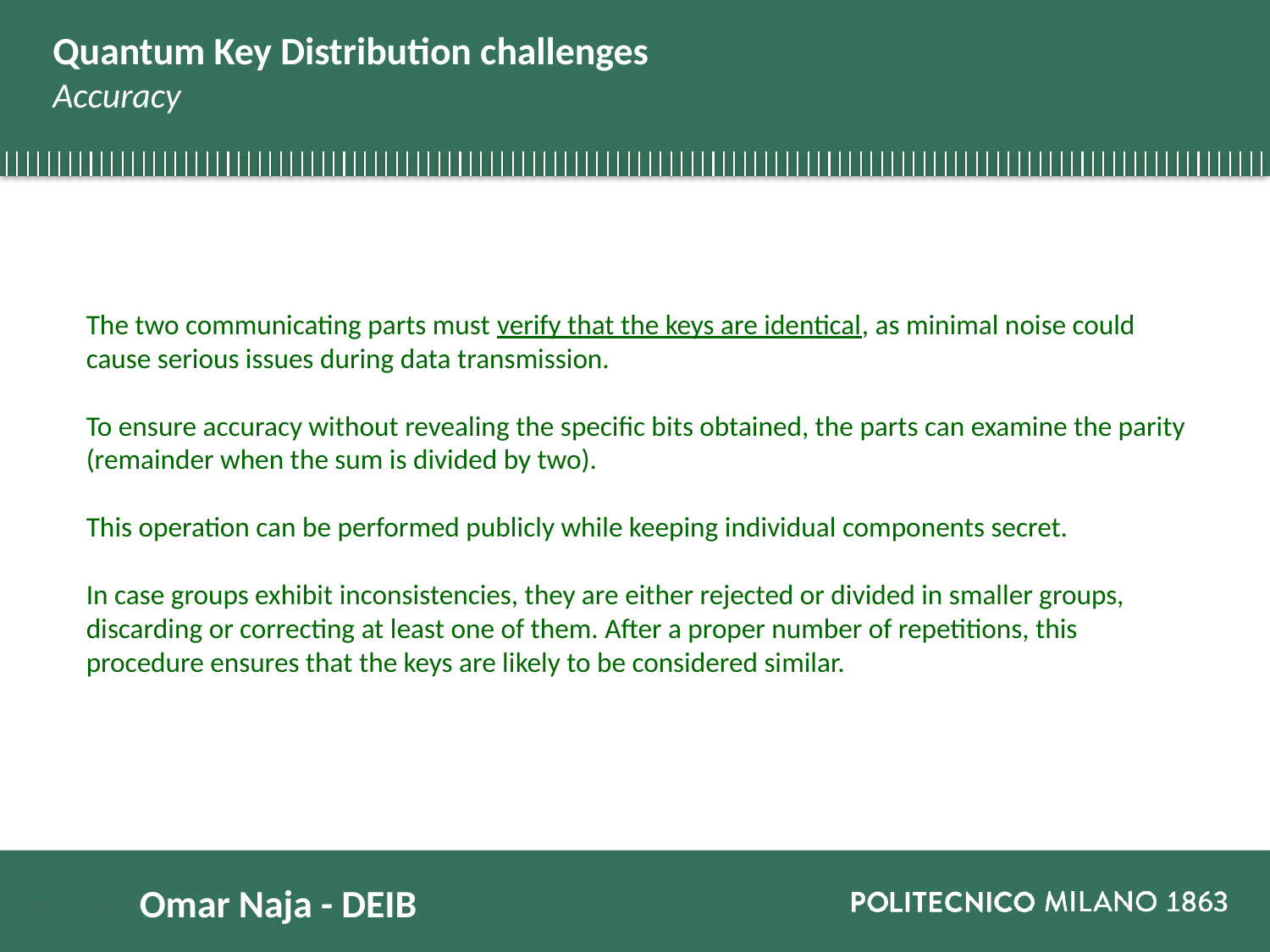

# Quantum Key Distribution challenges Accuracy
The two communicating parts must verify that the keys are identical, as minimal noise could cause serious issues during data transmission.

To ensure accuracy without revealing the specific bits obtained, the parts can examine the parity (remainder when the sum is divided by two).

This operation can be performed publicly while keeping individual components secret.

In case groups exhibit inconsistencies, they are either rejected or divided in smaller groups, discarding or correcting at least one of them. After a proper number of repetitions, this procedure ensures that the keys are likely to be considered similar.
òòòòòòOmar Naja - DEIB